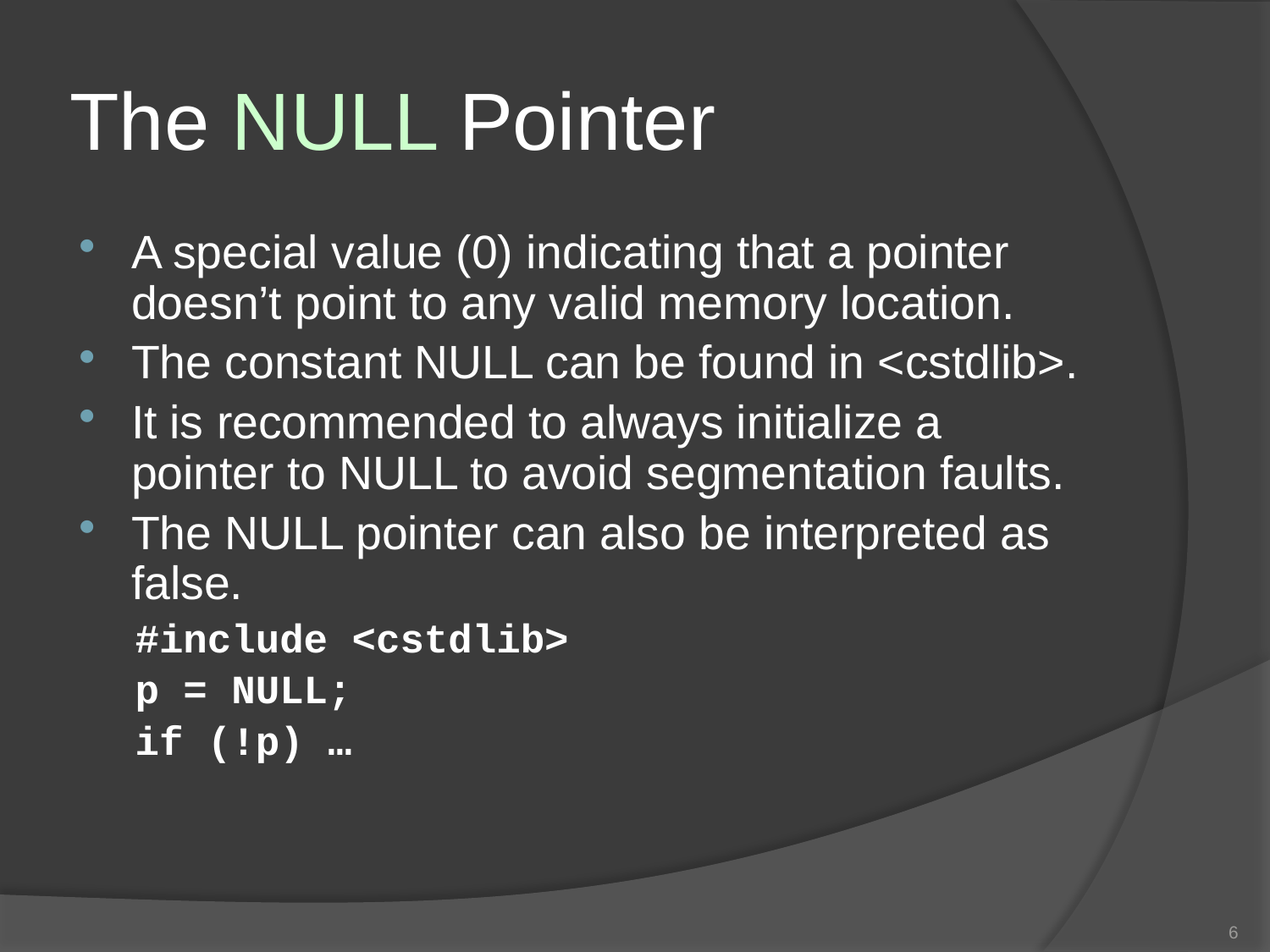

# The NULL Pointer
A special value (0) indicating that a pointer doesn’t point to any valid memory location.
The constant NULL can be found in <cstdlib>.
It is recommended to always initialize a pointer to NULL to avoid segmentation faults.
The NULL pointer can also be interpreted as false.
#include <cstdlib>
p = NULL;
if (!p) …
6